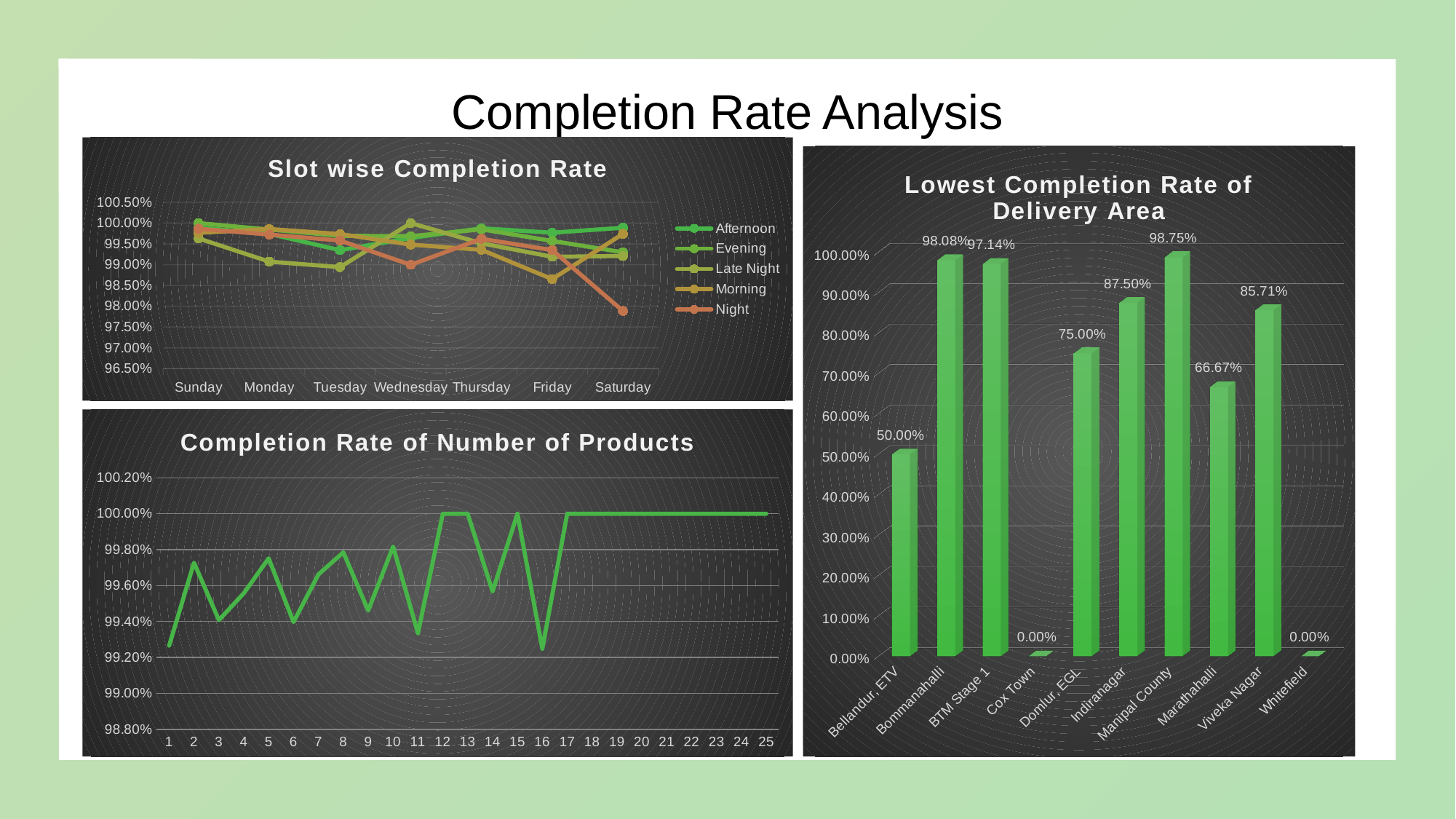

# Completion Rate Analysis

### Chart: Slot wise Completion Rate

| Category | Afternoon | Evening | Late Night | Morning | Night |
|---|---|---|---|---|---|
| Sunday | 0.9989658738366081 | 1.0 | 0.9963235294117647 | 0.9976498237367802 | 0.9986577181208054 |
| Monday | 0.9974160206718347 | 0.9984591679506933 | 0.9907407407407407 | 0.9985935302390999 | 0.9972451790633609 |
| Tuesday | 0.9934980494148244 | 0.9969465648854962 | 0.9894179894179894 | 0.9973684210526316 | 0.99581589958159 |
| Wednesday | 0.9964200477326969 | 0.9968701095461658 | 1.0 | 0.9948253557567918 | 0.9899713467048711 |
| Thursday | 0.9987593052109182 | 0.9985052316890882 | 0.9951456310679612 | 0.993581514762516 | 0.9962264150943396 |
| Friday | 0.9976905311778291 | 0.9957203994293866 | 0.9919028340080972 | 0.9865229110512129 | 0.993514915693904 |
| Saturday | 0.9988938053097345 | 0.9929775280898876 | 0.9920948616600791 | 0.9974126778783958 | 0.9788639365918098 |

[unsupported chart]

### Chart: Completion Rate of Number of Products

| Category | Total |
|---|---|
| 1 | 0.9926592469808193 |
| 2 | 0.997275204359673 |
| 3 | 0.9940791523839202 |
| 4 | 0.9955716586151369 |
| 5 | 0.9975198412698413 |
| 6 | 0.9939718687206965 |
| 7 | 0.9966244725738397 |
| 8 | 0.9978540772532188 |
| 9 | 0.9946091644204852 |
| 10 | 0.9981718464351006 |
| 11 | 0.9933481152993349 |
| 12 | 1.0 |
| 13 | 1.0 |
| 14 | 0.9956709956709957 |
| 15 | 1.0 |
| 16 | 0.9924812030075187 |
| 17 | 1.0 |
| 18 | 1.0 |
| 19 | 1.0 |
| 20 | 1.0 |
| 21 | 1.0 |
| 22 | 1.0 |
| 23 | 1.0 |
| 24 | 1.0 |
| 25 | 1.0 |